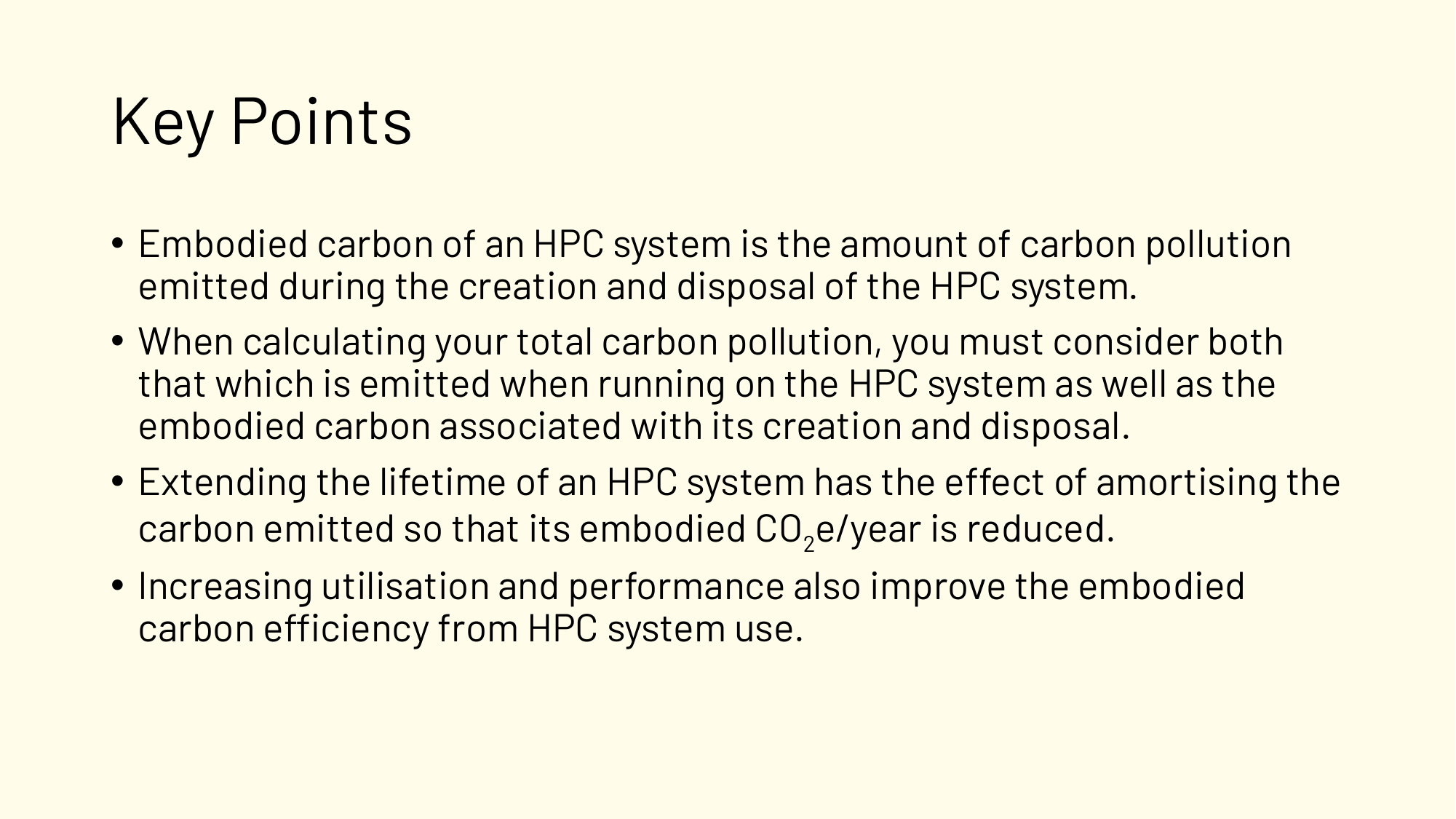

# Key Points
Embodied carbon of an HPC system is the amount of carbon pollution emitted during the creation and disposal of the HPC system.
When calculating your total carbon pollution, you must consider both that which is emitted when running on the HPC system as well as the embodied carbon associated with its creation and disposal.
Extending the lifetime of an HPC system has the effect of amortising the carbon emitted so that its embodied CO2e/year is reduced.
Increasing utilisation and performance also improve the embodied carbon efficiency from HPC system use.